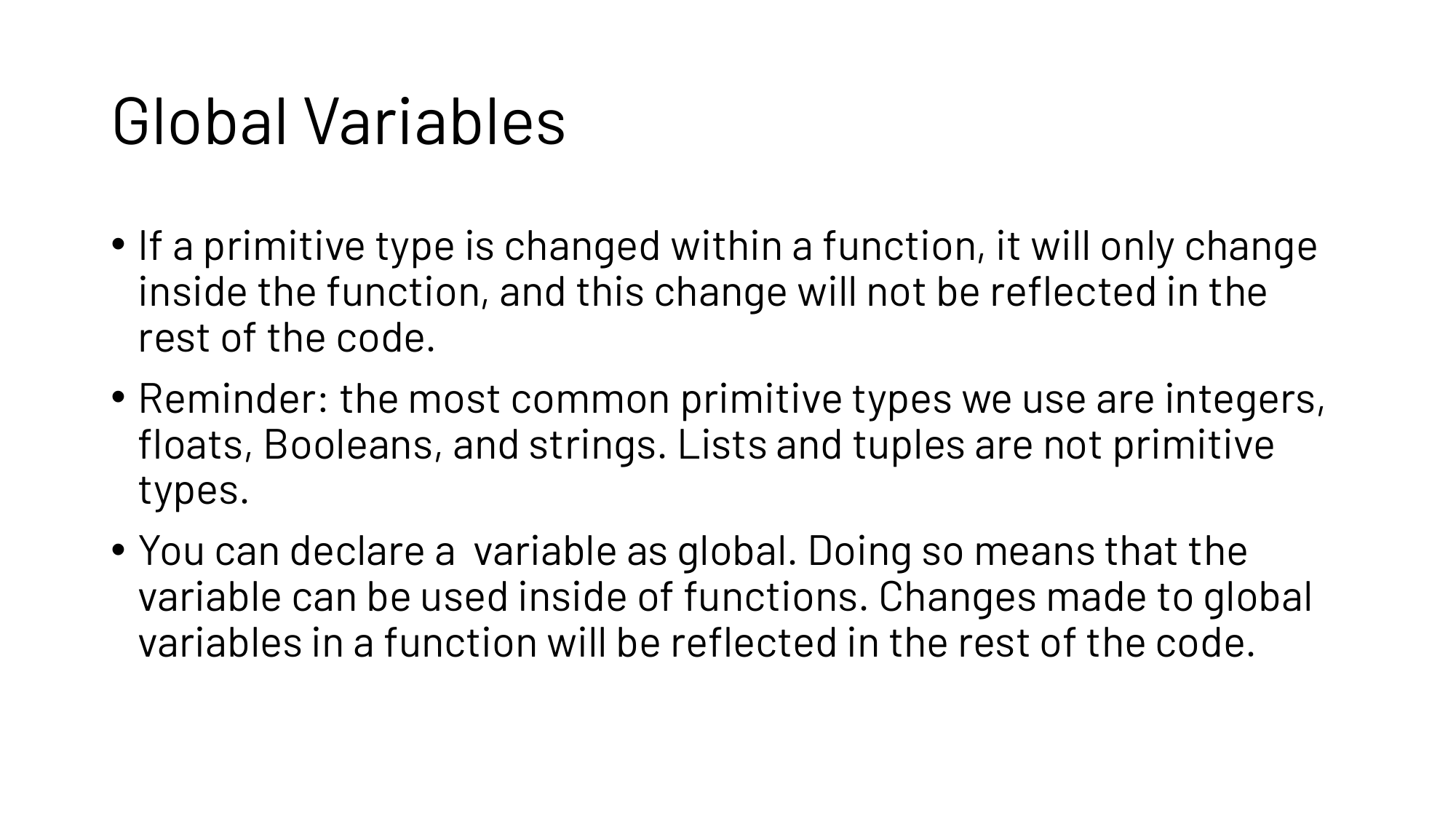

# Global Variables
If a primitive type is changed within a function, it will only change inside the function, and this change will not be reflected in the rest of the code.
Reminder: the most common primitive types we use are integers, floats, Booleans, and strings. Lists and tuples are not primitive types.
You can declare a  variable as global. Doing so means that the variable can be used inside of functions. Changes made to global variables in a function will be reflected in the rest of the code.